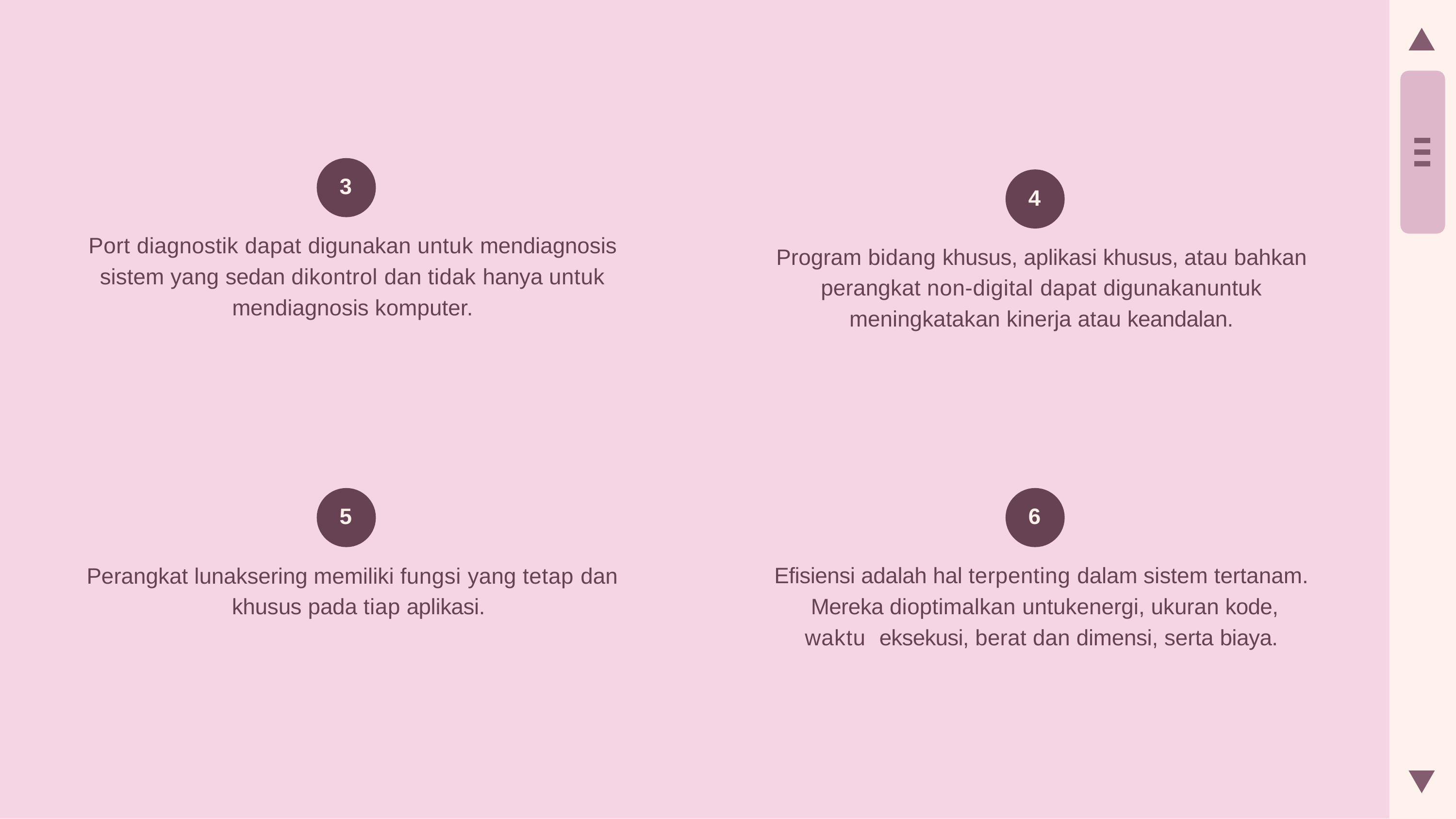

3
4
Port diagnostik dapat digunakan untuk mendiagnosis  sistem yang sedan dikontrol dan tidak hanya untuk  mendiagnosis komputer.
Program bidang khusus, aplikasi khusus, atau bahkan  perangkat non-digital dapat digunakanuntuk  meningkatakan kinerja atau keandalan.

5
6
Perangkat lunaksering memiliki fungsi yang tetap dan  khusus pada tiap aplikasi.
Efisiensi adalah hal terpenting dalam sistem tertanam.  Mereka dioptimalkan untukenergi, ukuran kode, waktu  eksekusi, berat dan dimensi, serta biaya.